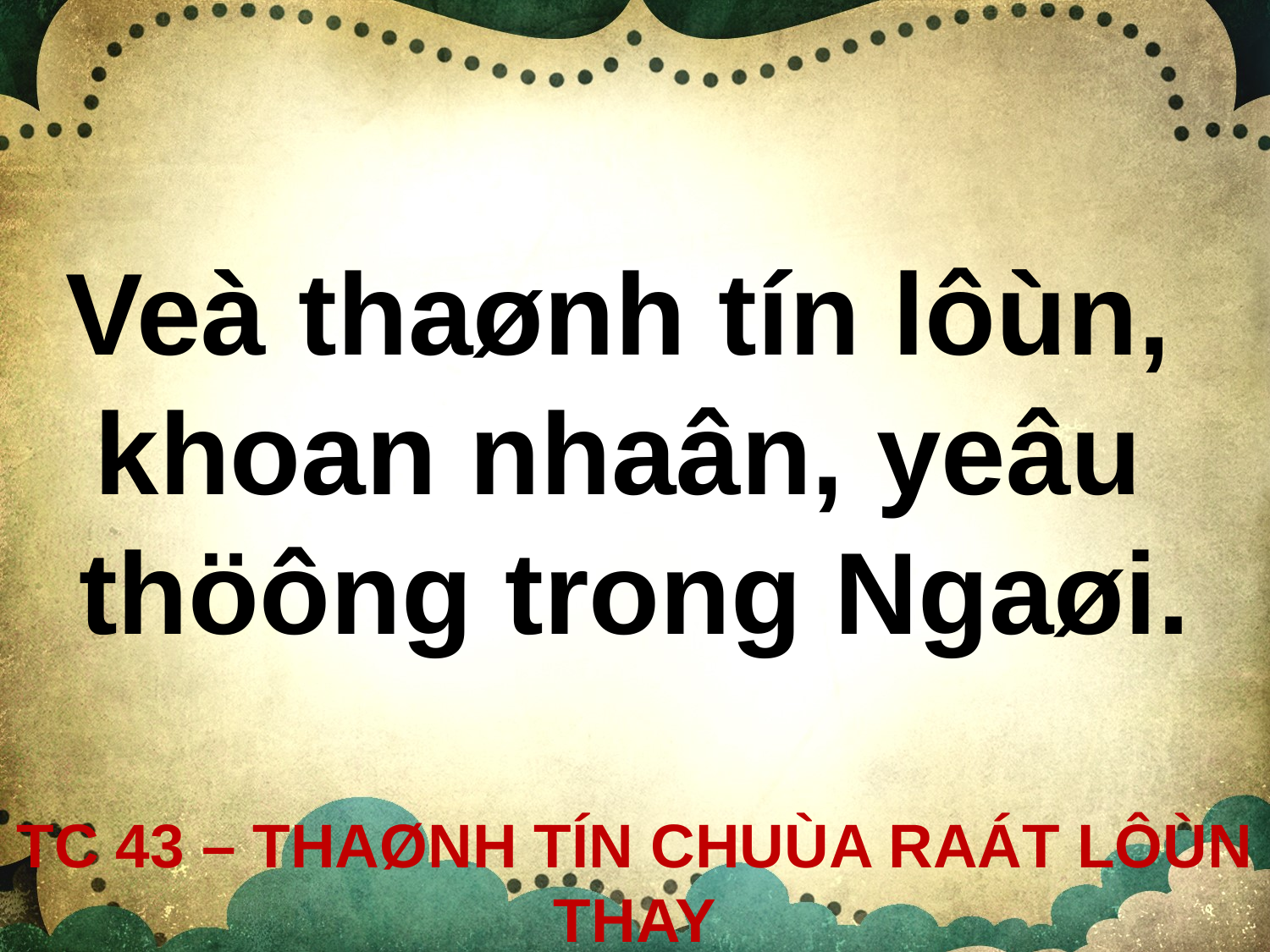

Veà thaønh tín lôùn,
khoan nhaân, yeâu
thöông trong Ngaøi.
TC 43 – THAØNH TÍN CHUÙA RAÁT LÔÙN THAY